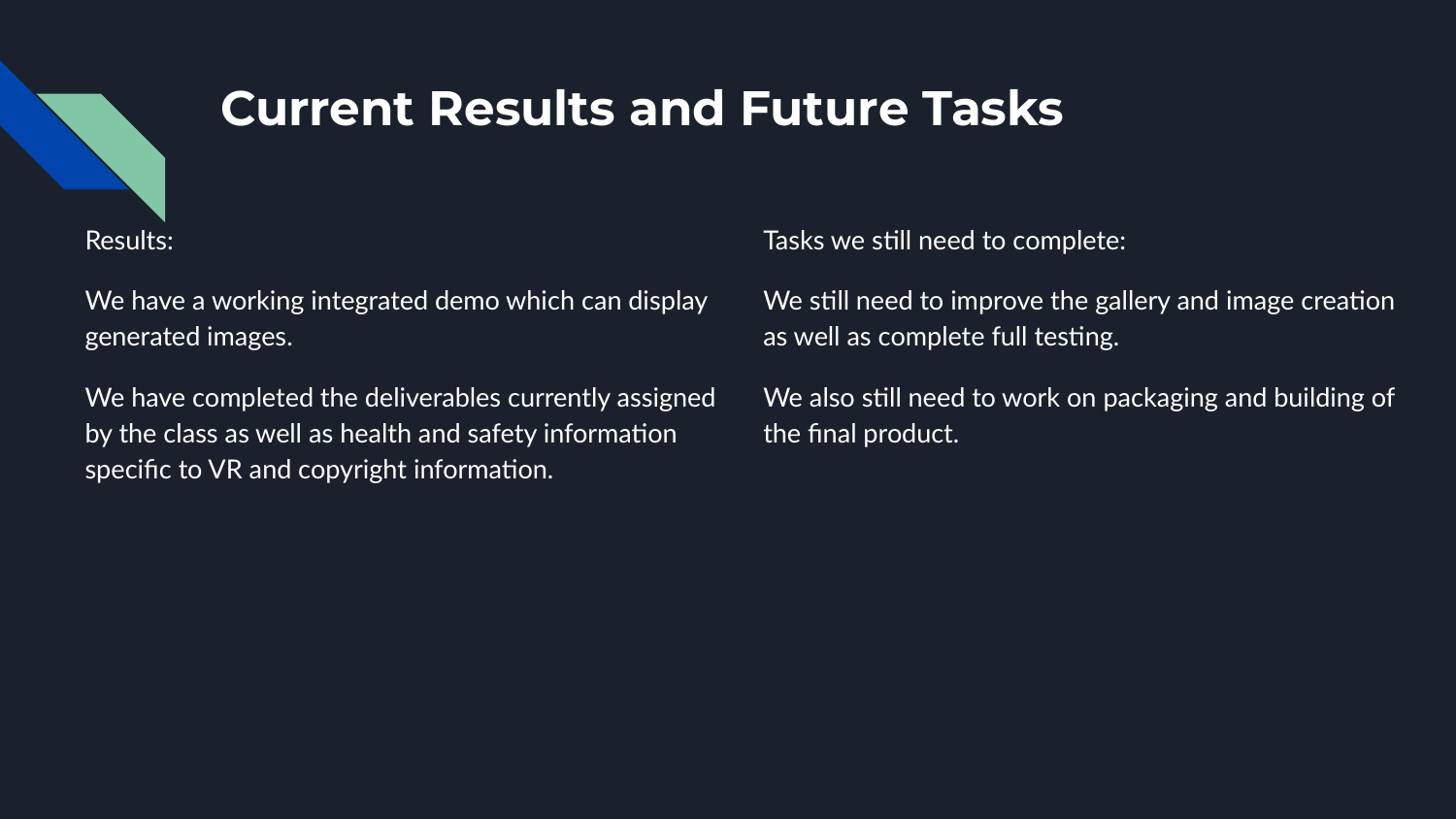

# Current Results and Future Tasks
Results:
We have a working integrated demo which can display generated images.
We have completed the deliverables currently assigned by the class as well as health and safety information specific to VR and copyright information.
Tasks we still need to complete:
We still need to improve the gallery and image creation as well as complete full testing.
We also still need to work on packaging and building of the final product.